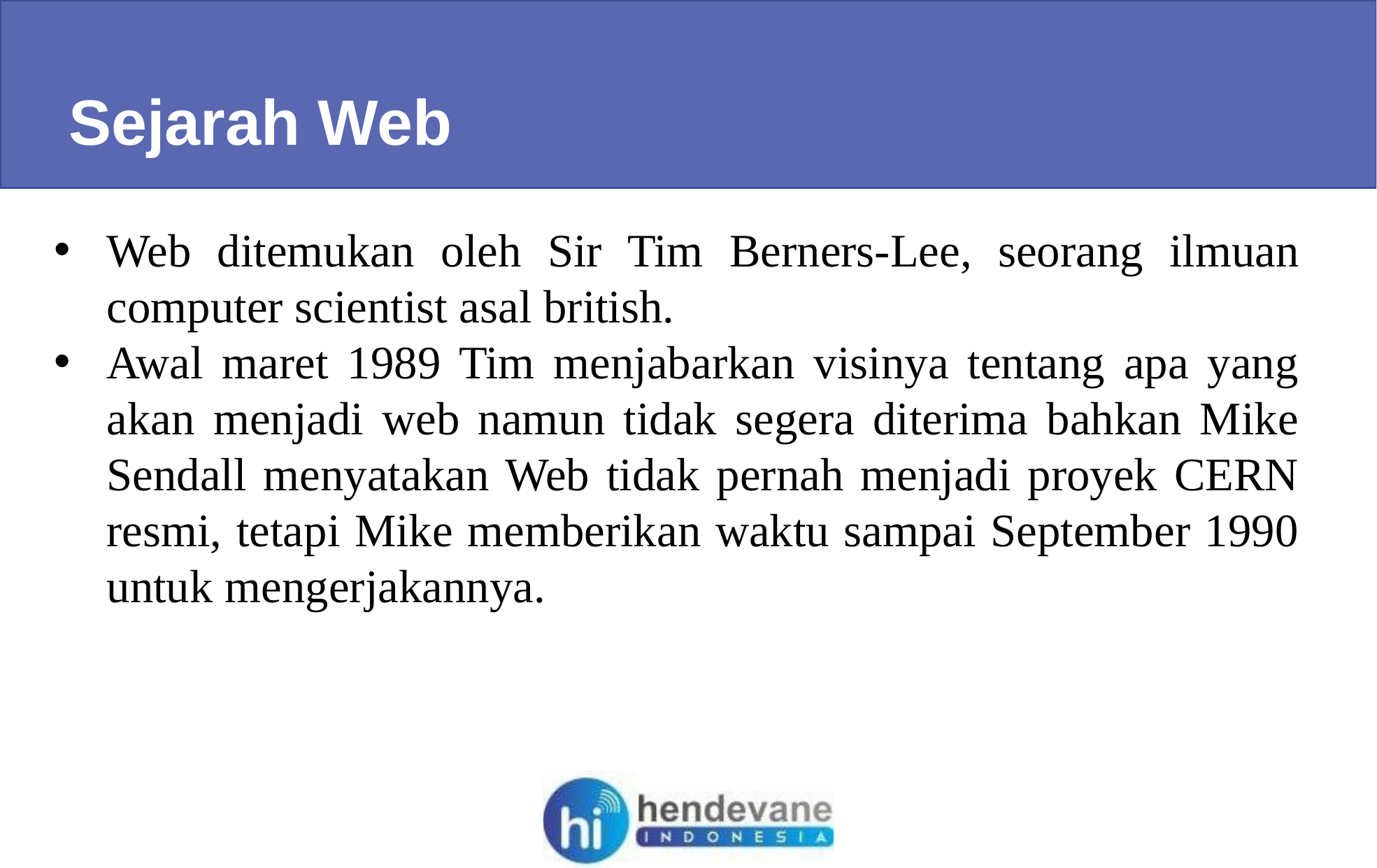

Sejarah Web
Web ditemukan oleh Sir Tim Berners-Lee, seorang ilmuan computer scientist asal british.
Awal maret 1989 Tim menjabarkan visinya tentang apa yang akan menjadi web namun tidak segera diterima bahkan Mike Sendall menyatakan Web tidak pernah menjadi proyek CERN resmi, tetapi Mike memberikan waktu sampai September 1990 untuk mengerjakannya.